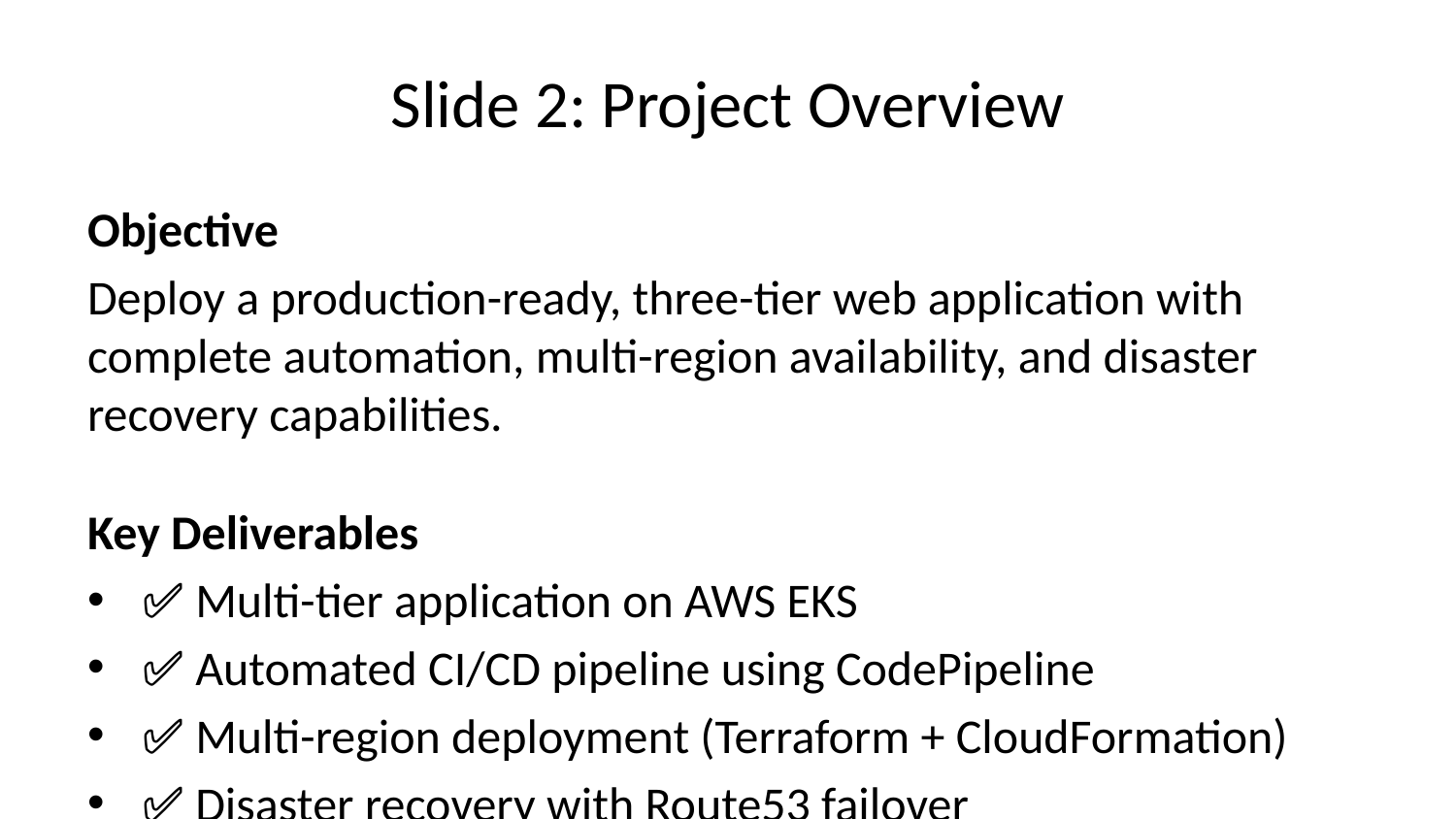

# Slide 2: Project Overview
Objective
Deploy a production-ready, three-tier web application with complete automation, multi-region availability, and disaster recovery capabilities.
Key Deliverables
✅ Multi-tier application on AWS EKS
✅ Automated CI/CD pipeline using CodePipeline
✅ Multi-region deployment (Terraform + CloudFormation)
✅ Disaster recovery with Route53 failover
✅ Comprehensive monitoring with CloudWatch